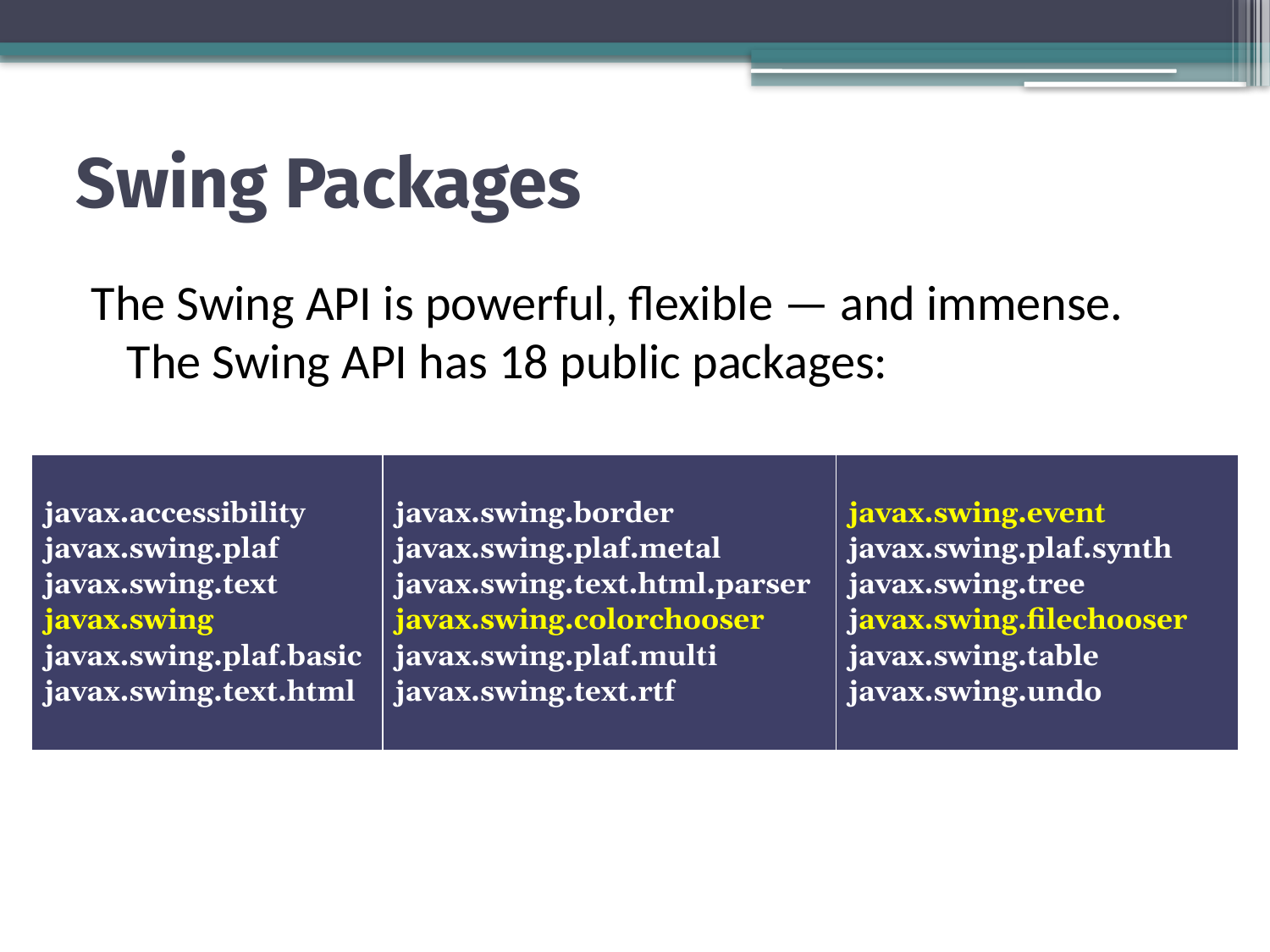

# Swing Packages
The Swing API is powerful, flexible — and immense. The Swing API has 18 public packages:

| javax.accessibility javax.swing.plaf javax.swing.text javax.swing javax.swing.plaf.basic javax.swing.text.html | javax.swing.border javax.swing.plaf.metal javax.swing.text.html.parser javax.swing.colorchooser javax.swing.plaf.multi javax.swing.text.rtf | javax.swing.event javax.swing.plaf.synth javax.swing.tree javax.swing.filechooser javax.swing.table javax.swing.undo |
| --- | --- | --- |